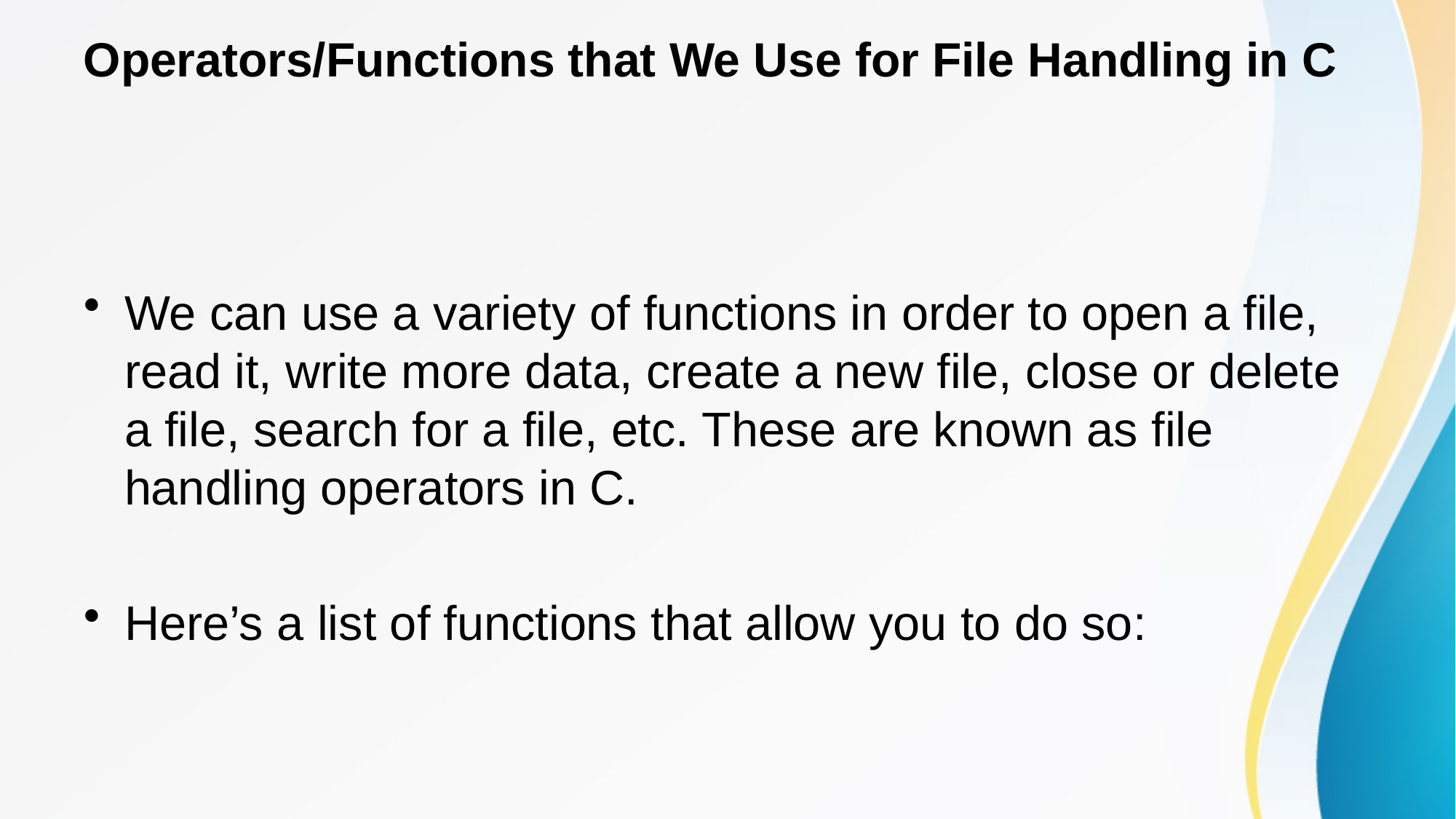

# Operators/Functions that We Use for File Handling in C

We can use a variety of functions in order to open a file, read it, write more data, create a new file, close or delete a file, search for a file, etc. These are known as file handling operators in C.

Here’s a list of functions that allow you to do so: